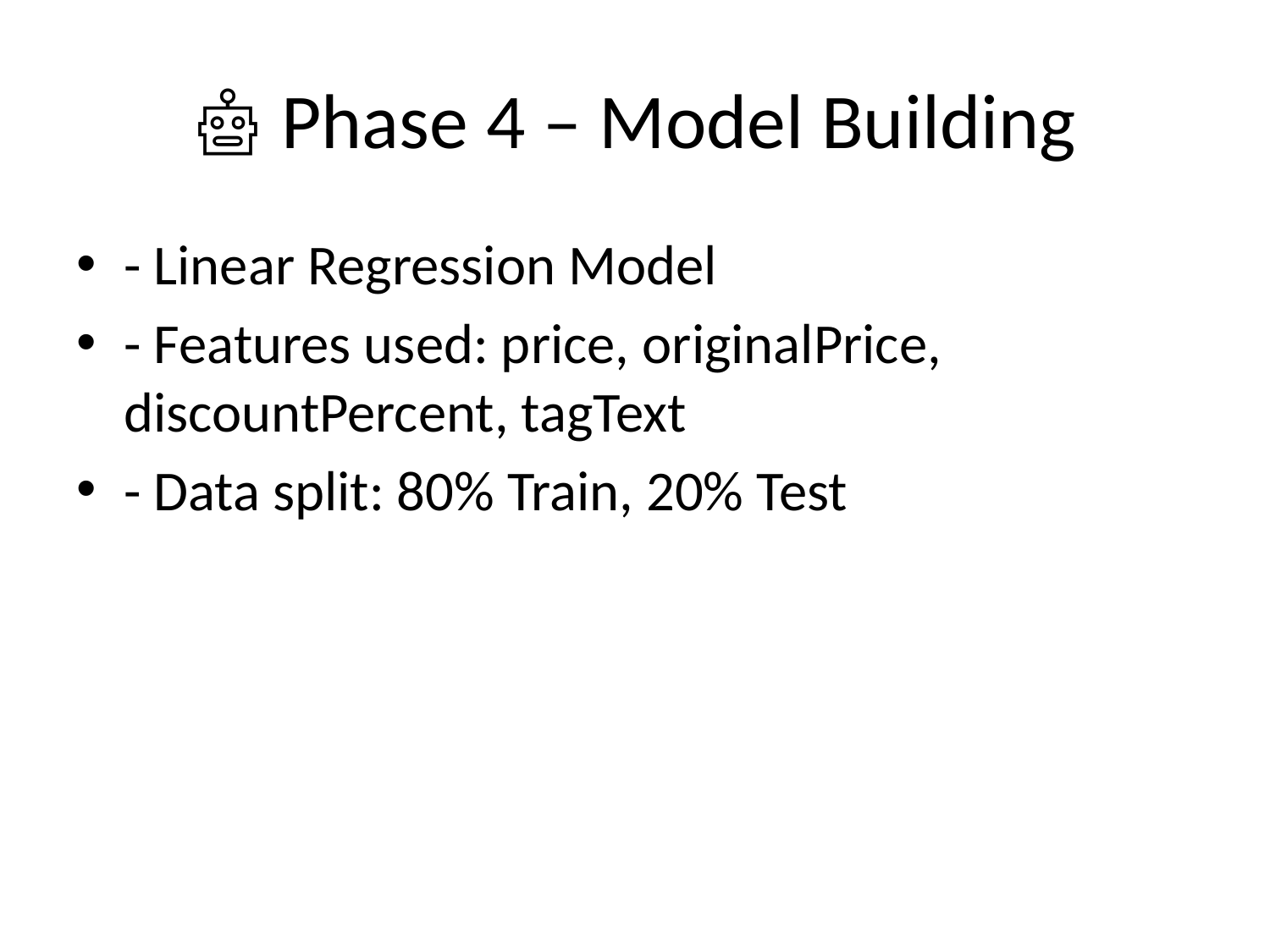

# 🤖 Phase 4 – Model Building
- Linear Regression Model
- Features used: price, originalPrice, discountPercent, tagText
- Data split: 80% Train, 20% Test